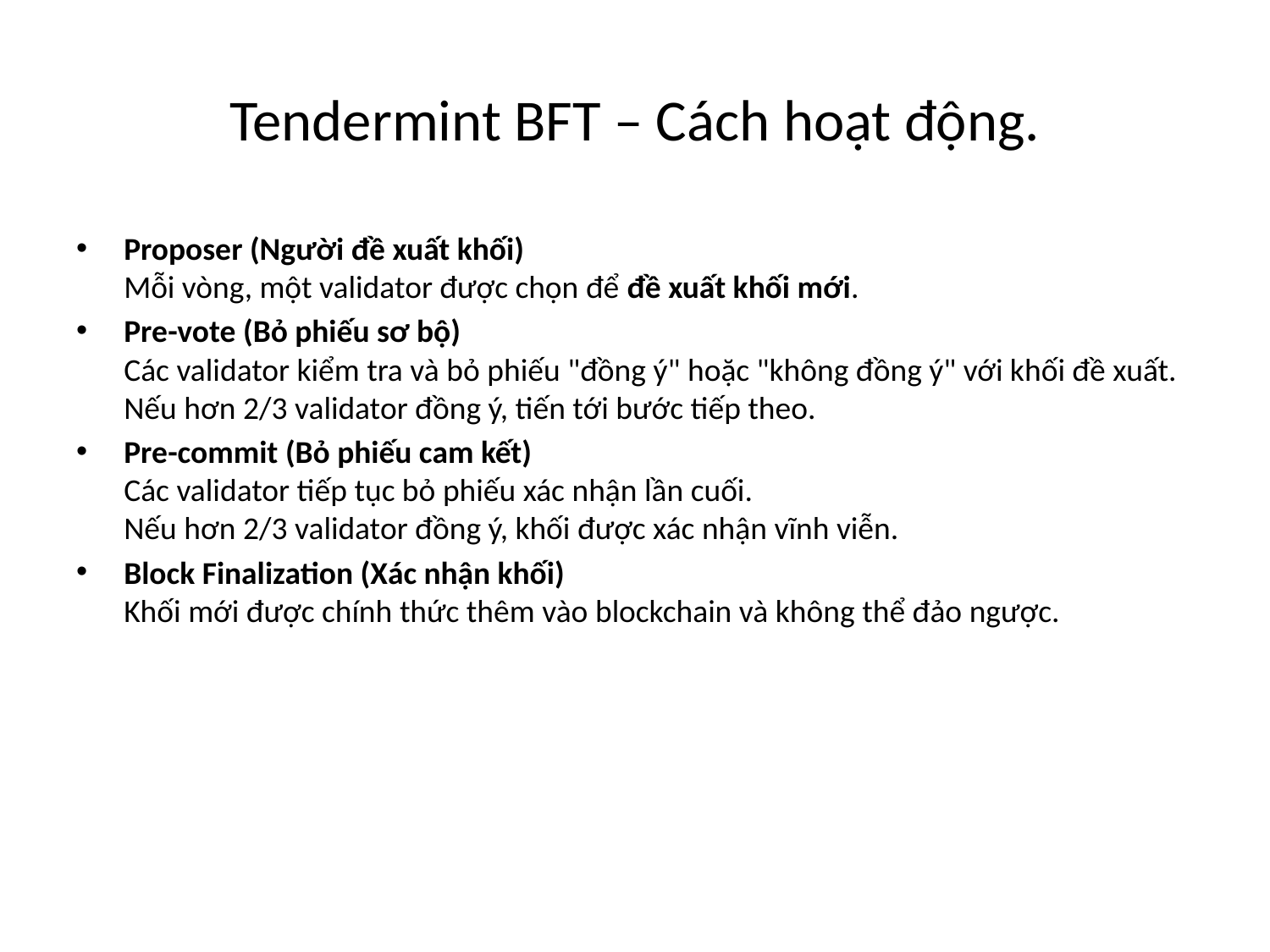

# Tendermint BFT – Cách hoạt động.
Proposer (Người đề xuất khối)
Mỗi vòng, một validator được chọn để đề xuất khối mới.
Pre-vote (Bỏ phiếu sơ bộ)
Các validator kiểm tra và bỏ phiếu "đồng ý" hoặc "không đồng ý" với khối đề xuất.
Nếu hơn 2/3 validator đồng ý, tiến tới bước tiếp theo.
Pre-commit (Bỏ phiếu cam kết)
Các validator tiếp tục bỏ phiếu xác nhận lần cuối.
Nếu hơn 2/3 validator đồng ý, khối được xác nhận vĩnh viễn.
Block Finalization (Xác nhận khối)
Khối mới được chính thức thêm vào blockchain và không thể đảo ngược.